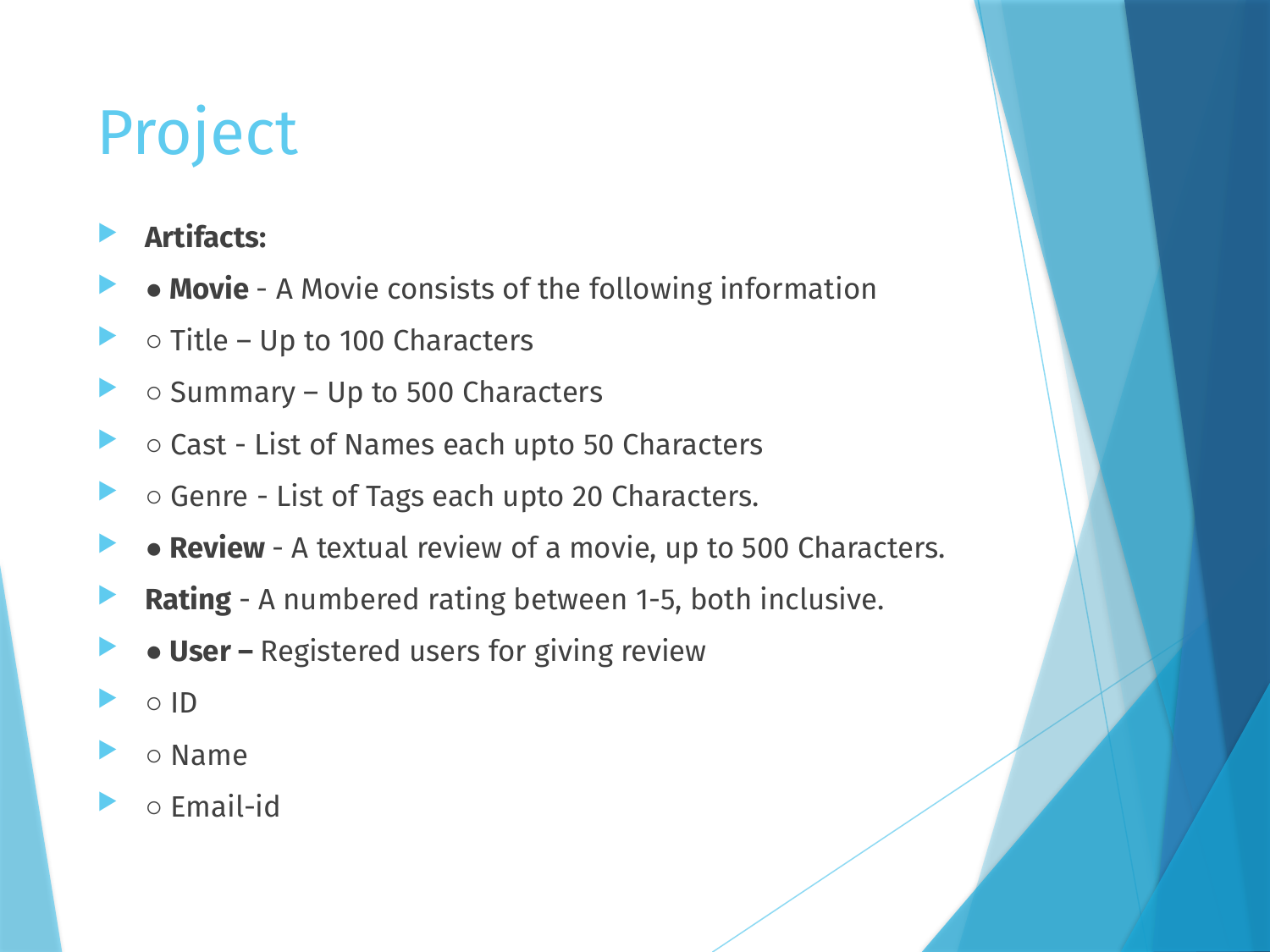

# Project
Artifacts:
● Movie - A Movie consists of the following information
○ Title – Up to 100 Characters
○ Summary – Up to 500 Characters
○ Cast - List of Names each upto 50 Characters
○ Genre - List of Tags each upto 20 Characters.
● Review - A textual review of a movie, up to 500 Characters.
Rating - A numbered rating between 1-5, both inclusive.
● User – Registered users for giving review
○ ID
○ Name
○ Email-id